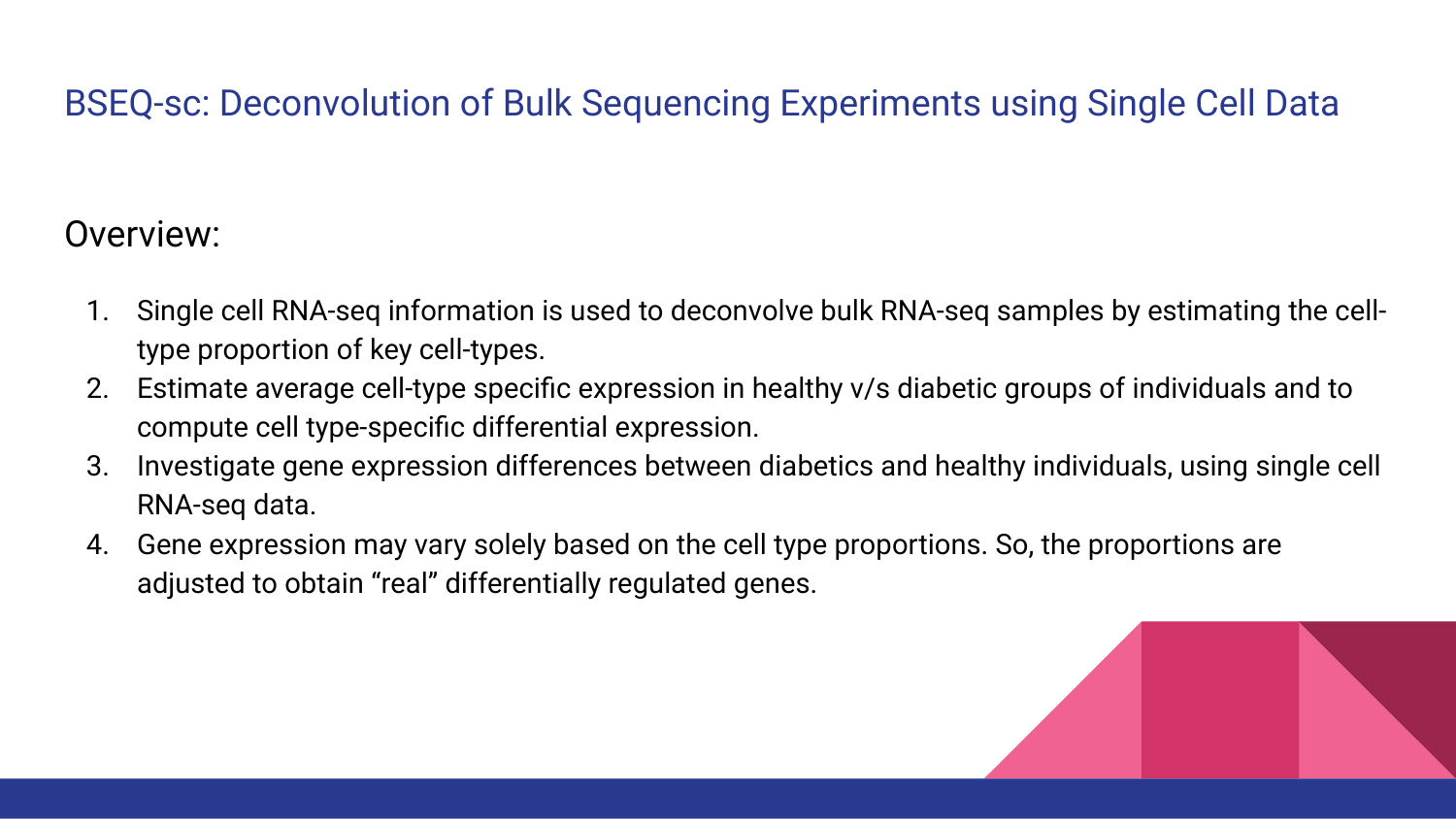

# BSEQ-sc: Deconvolution of Bulk Sequencing Experiments using Single Cell Data
Overview:
Single cell RNA-seq information is used to deconvolve bulk RNA-seq samples by estimating the cell-type proportion of key cell-types.
Estimate average cell-type specific expression in healthy v/s diabetic groups of individuals and to compute cell type-specific differential expression.
Investigate gene expression differences between diabetics and healthy individuals, using single cell RNA-seq data.
Gene expression may vary solely based on the cell type proportions. So, the proportions are adjusted to obtain “real” differentially regulated genes.